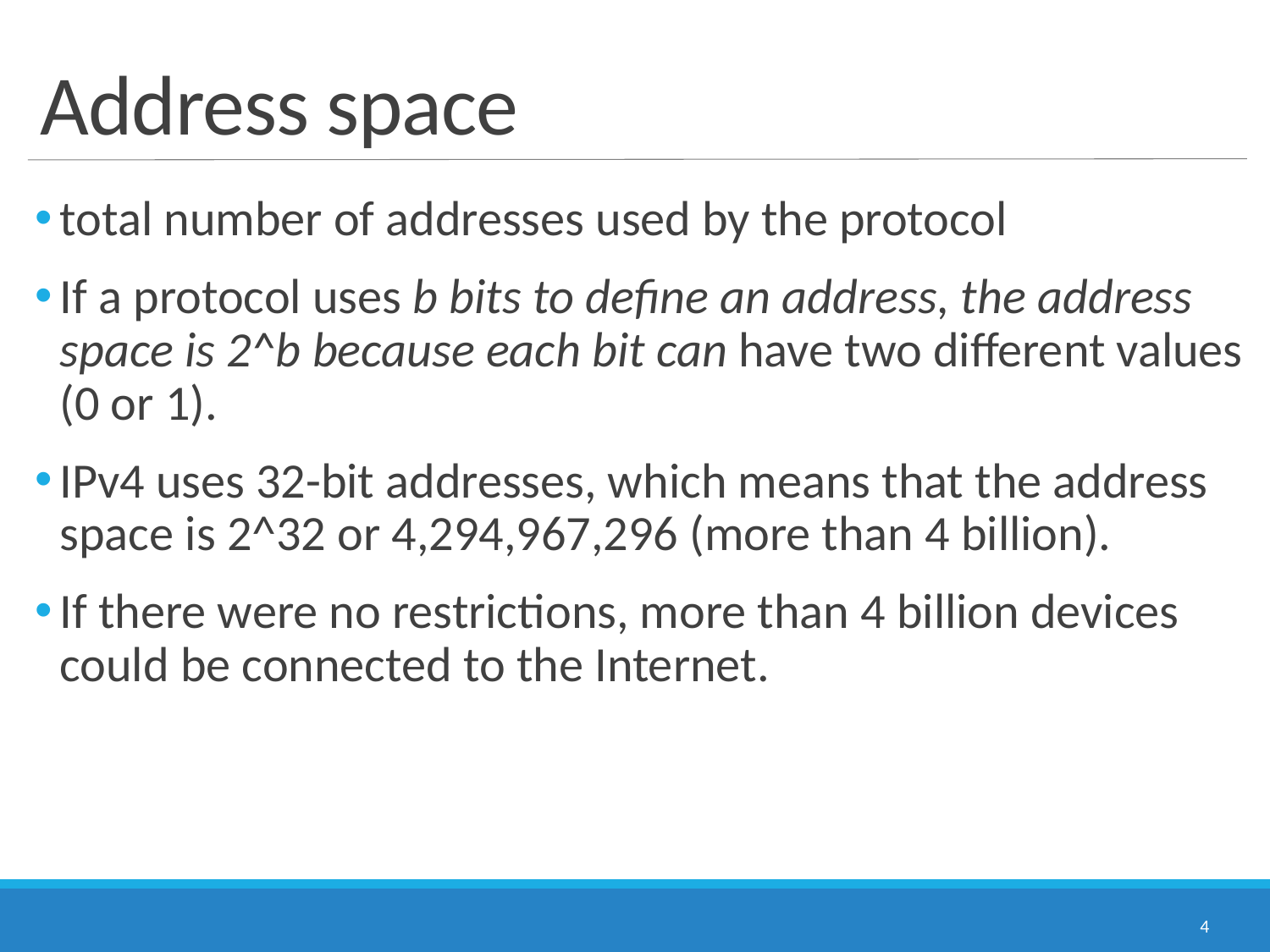

# Address space
total number of addresses used by the protocol
If a protocol uses b bits to define an address, the address space is 2^b because each bit can have two different values (0 or 1).
IPv4 uses 32-bit addresses, which means that the address space is 2^32 or 4,294,967,296 (more than 4 billion).
If there were no restrictions, more than 4 billion devices could be connected to the Internet.